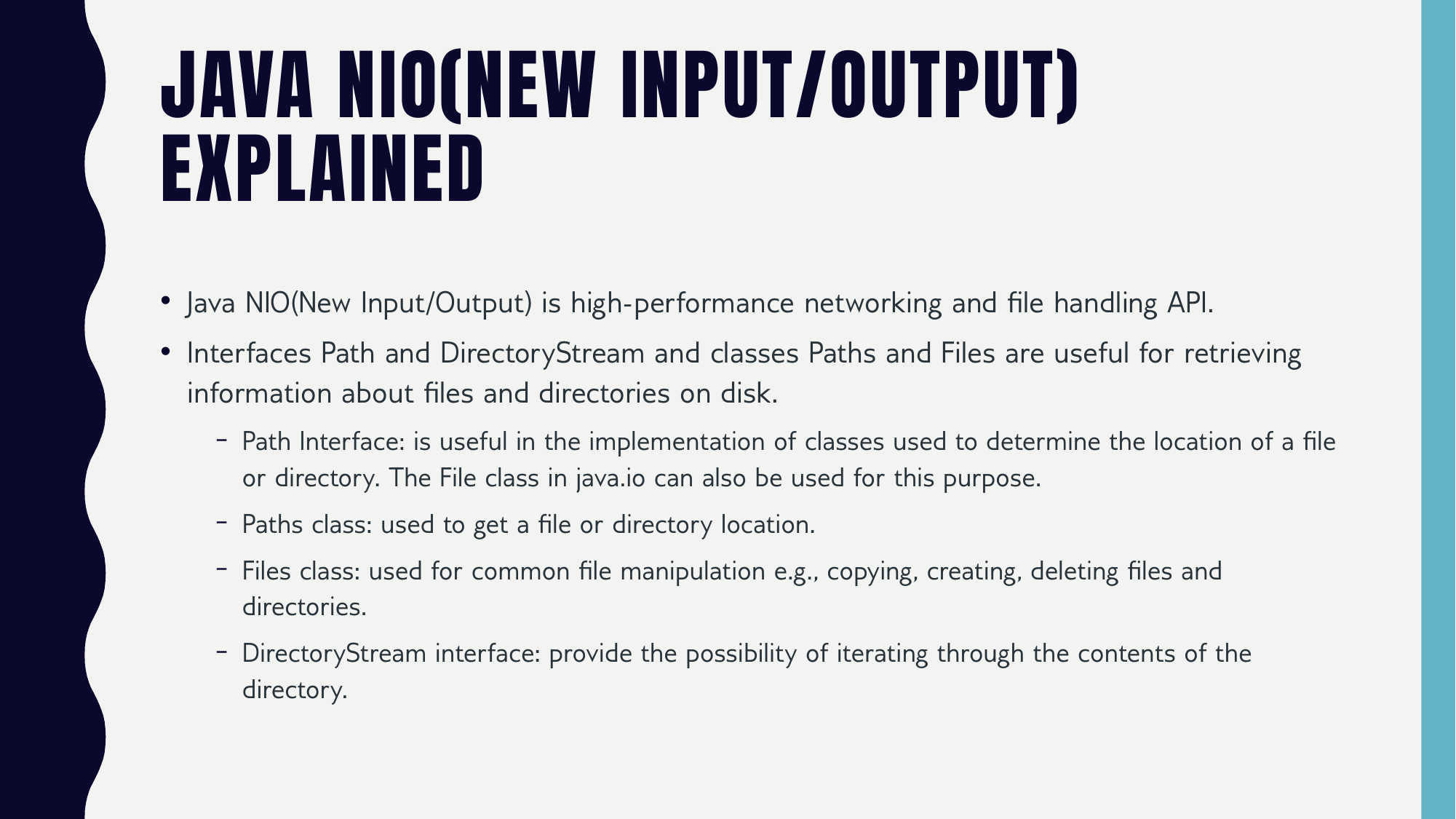

# Java NIO(New Input/output) explained
Java NIO(New Input/Output) is high-performance networking and file handling API.
Interfaces Path and DirectoryStream and classes Paths and Files are useful for retrieving information about files and directories on disk.
Path Interface: is useful in the implementation of classes used to determine the location of a file or directory. The File class in java.io can also be used for this purpose.
Paths class: used to get a file or directory location.
Files class: used for common file manipulation e.g., copying, creating, deleting files and directories.
DirectoryStream interface: provide the possibility of iterating through the contents of the directory.